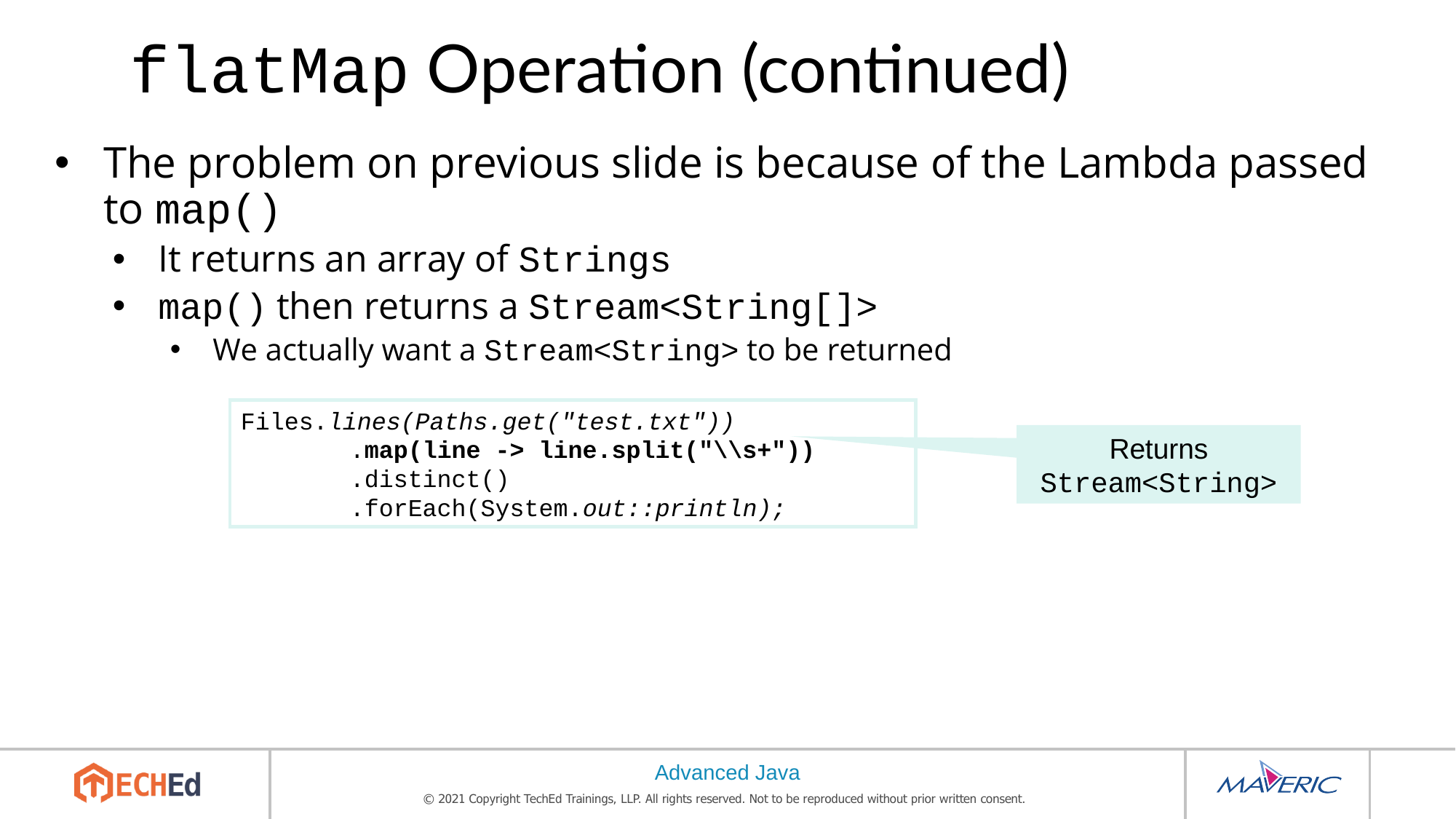

# flatMap Operation (continued)
The problem on previous slide is because of the Lambda passed to map()
It returns an array of Strings
map() then returns a Stream<String[]>
We actually want a Stream<String> to be returned
Files.lines(Paths.get("test.txt"))
	.map(line -> line.split("\\s+"))
	.distinct()
	.forEach(System.out::println);
Returns Stream<String>